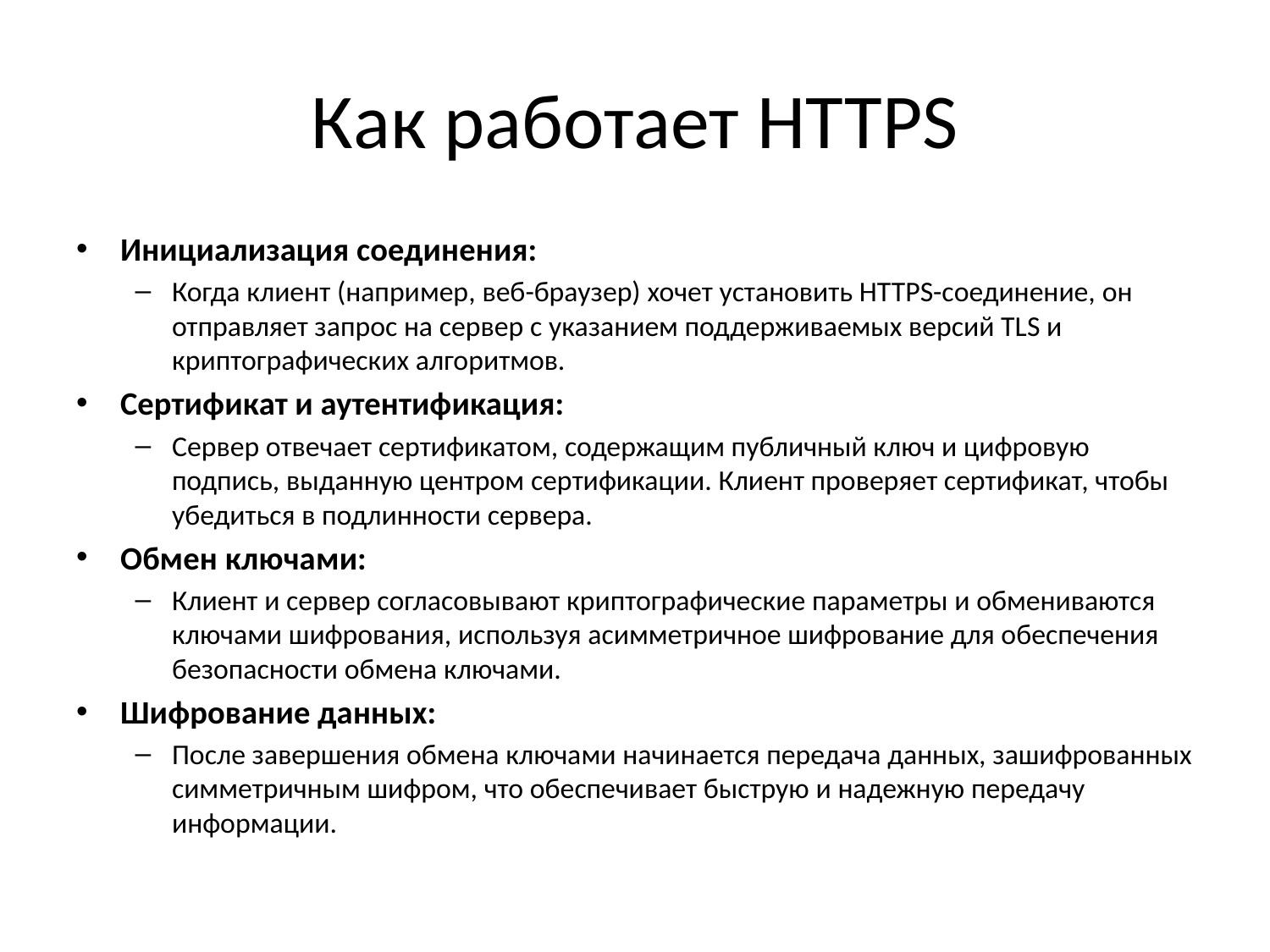

# Как работает HTTPS
Инициализация соединения:
Когда клиент (например, веб-браузер) хочет установить HTTPS-соединение, он отправляет запрос на сервер с указанием поддерживаемых версий TLS и криптографических алгоритмов.
Сертификат и аутентификация:
Сервер отвечает сертификатом, содержащим публичный ключ и цифровую подпись, выданную центром сертификации. Клиент проверяет сертификат, чтобы убедиться в подлинности сервера.
Обмен ключами:
Клиент и сервер согласовывают криптографические параметры и обмениваются ключами шифрования, используя асимметричное шифрование для обеспечения безопасности обмена ключами.
Шифрование данных:
После завершения обмена ключами начинается передача данных, зашифрованных симметричным шифром, что обеспечивает быструю и надежную передачу информации.